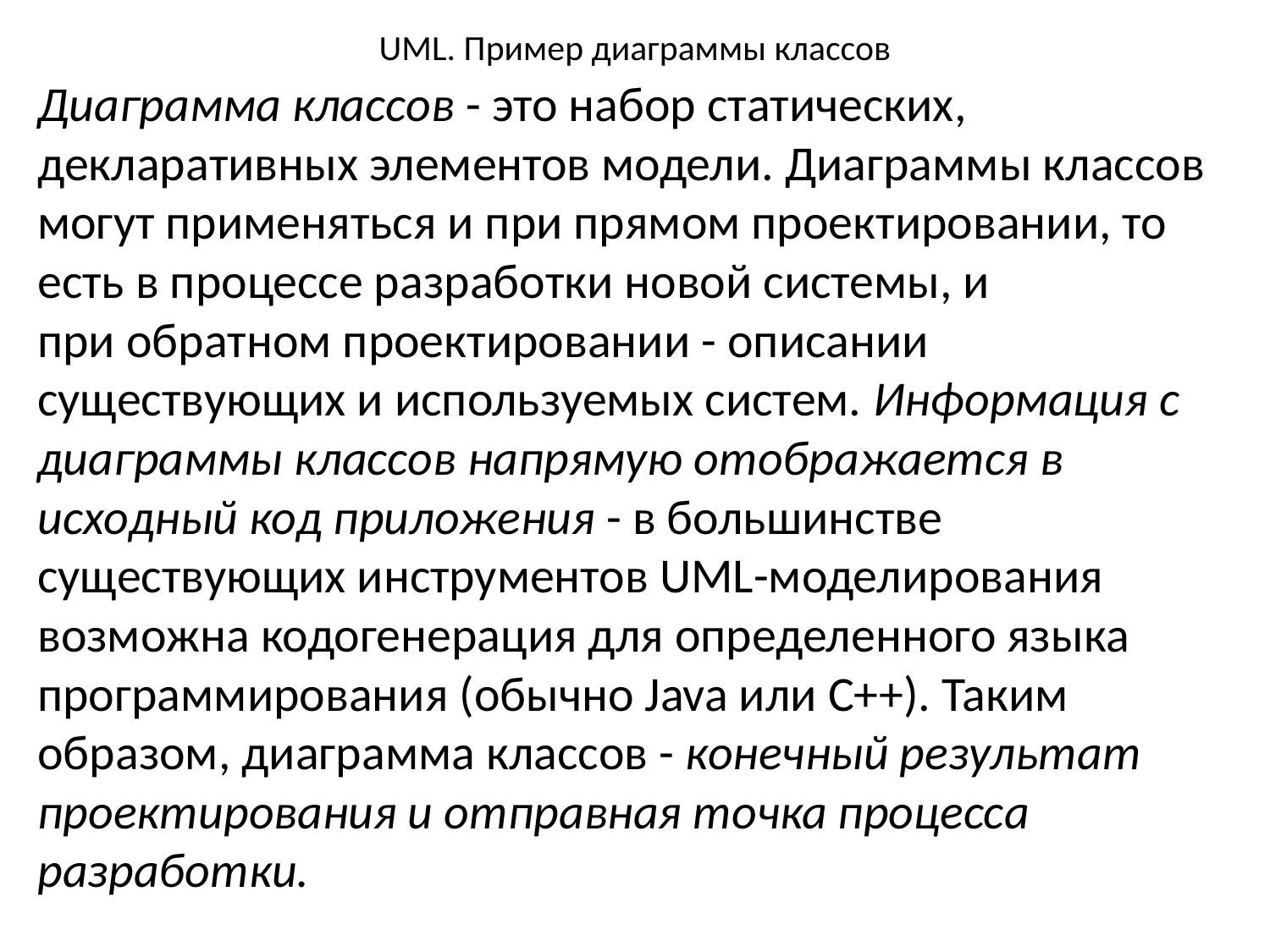

# UML. Пример диаграммы классов
Диаграмма классов - это набор статических, декларативных элементов модели. Диаграммы классов могут применяться и при прямом проектировании, то есть в процессе разработки новой системы, и при обратном проектировании - описании существующих и используемых систем. Информация с диаграммы классов напрямую отображается в исходный код приложения - в большинстве существующих инструментов UML-моделирования возможна кодогенерация для определенного языка программирования (обычно Java или C++). Таким образом, диаграмма классов - конечный результат проектирования и отправная точка процесса разработки.